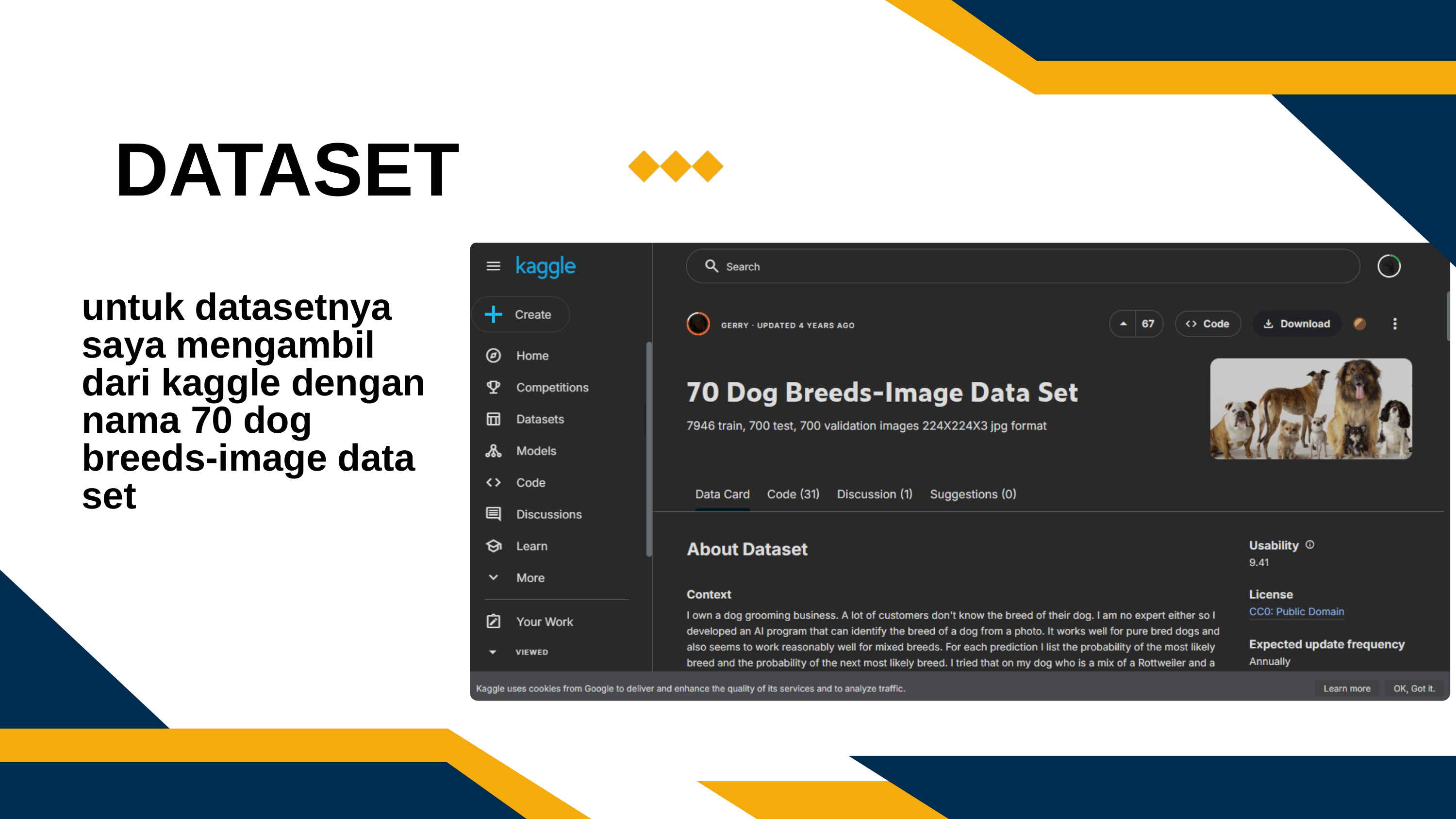

DATASET

untuk datasetnya saya mengambil dari kaggle dengan nama 70 dog breeds-image data set